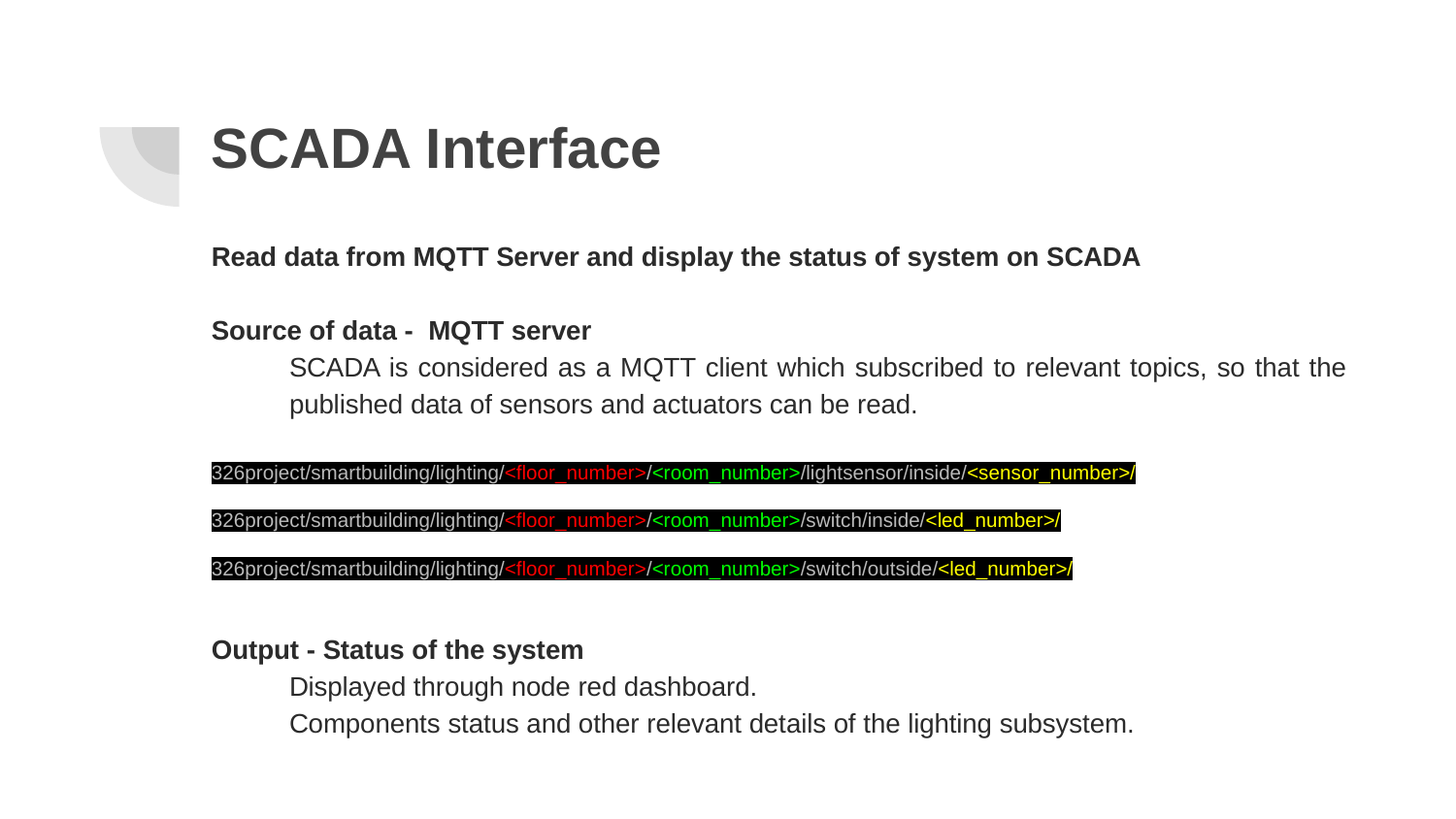

# SCADA Interface
Read data from MQTT Server and display the status of system on SCADA

Source of data -  MQTT server
SCADA is considered as a MQTT client which subscribed to relevant topics, so that the published data of sensors and actuators can be read.

326project/smartbuilding/lighting/<floor_number>/<room_number>/lightsensor/inside/<sensor_number>/
326project/smartbuilding/lighting/<floor_number>/<room_number>/switch/inside/<led_number>/
326project/smartbuilding/lighting/<floor_number>/<room_number>/switch/outside/<led_number>/

Output - Status of the system
Displayed through node red dashboard.
Components status and other relevant details of the lighting subsystem.